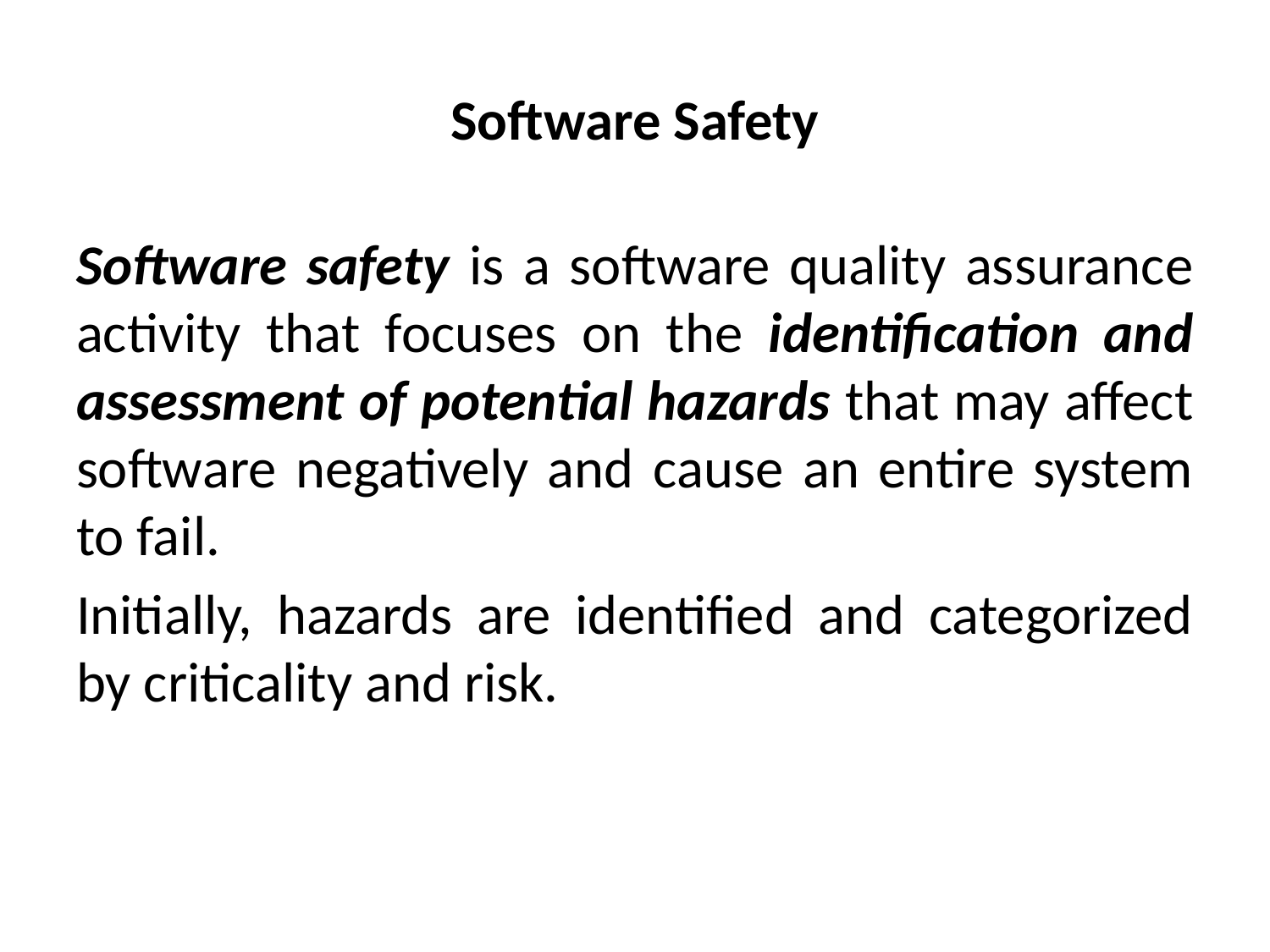

# Software Safety
Software safety is a software quality assurance activity that focuses on the identification and assessment of potential hazards that may affect software negatively and cause an entire system to fail.
Initially, hazards are identified and categorized by criticality and risk.